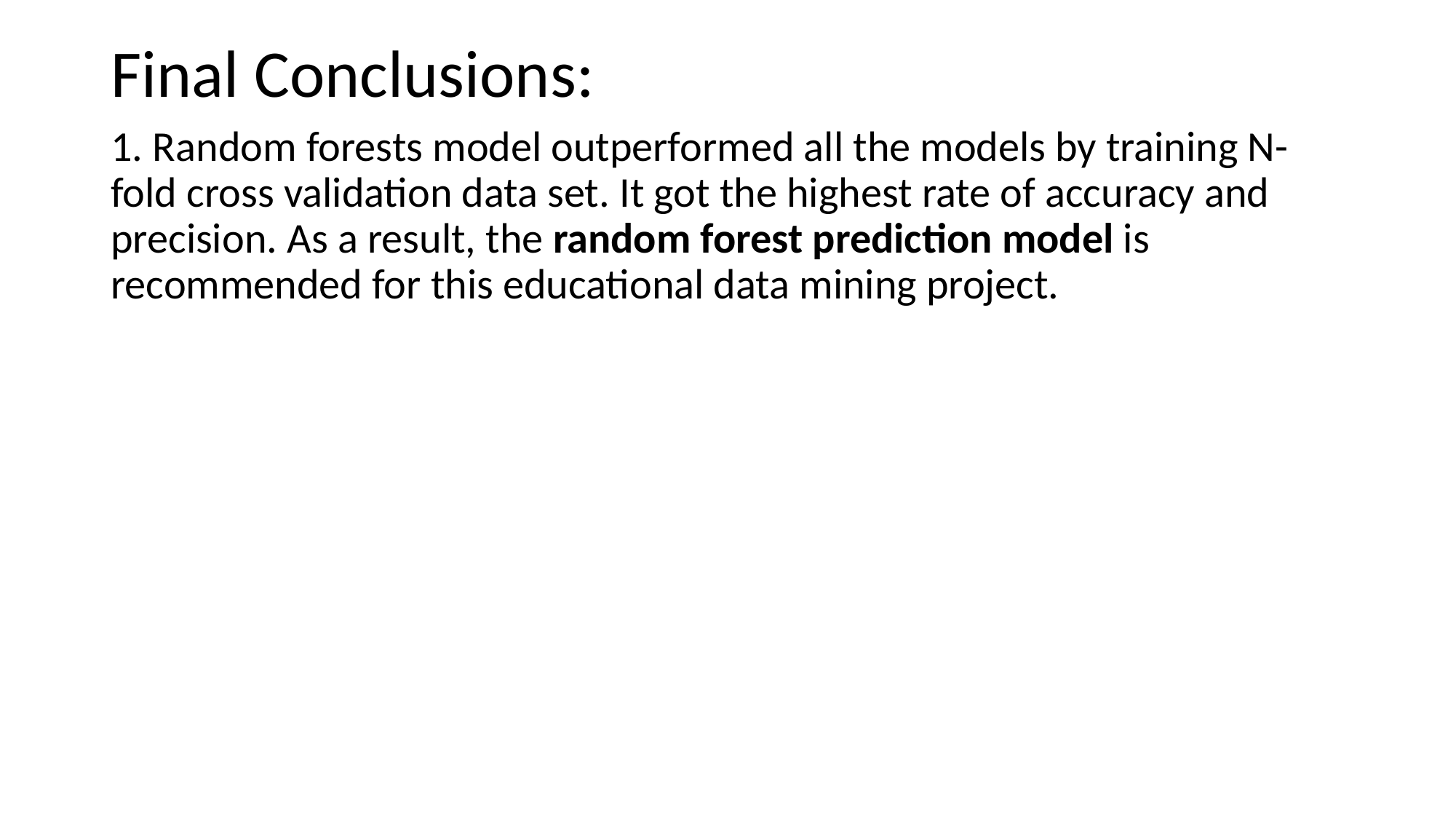

# Final Conclusions:
1. Random forests model outperformed all the models by training N-fold cross validation data set. It got the highest rate of accuracy and precision. As a result, the random forest prediction model is recommended for this educational data mining project.